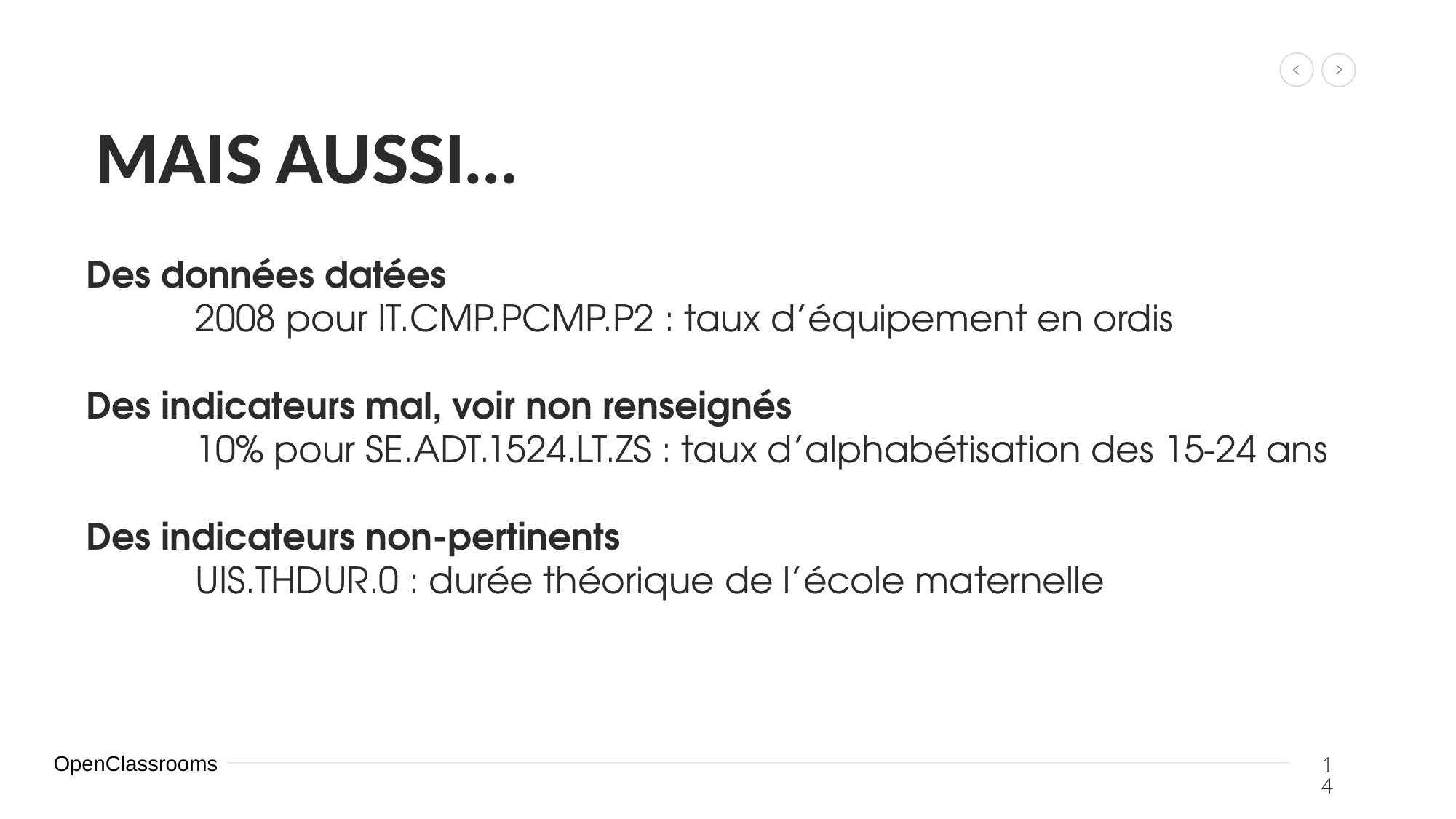

# MAIS AUSSI…
Des données datées
	2008 pour IT.CMP.PCMP.P2 : taux d’équipement en ordis

Des indicateurs mal, voir non renseignés
	10% pour SE.ADT.1524.LT.ZS : taux d’alphabétisation des 15-24 ans

Des indicateurs non-pertinents
	UIS.THDUR.0 : durée théorique de l’école maternelle